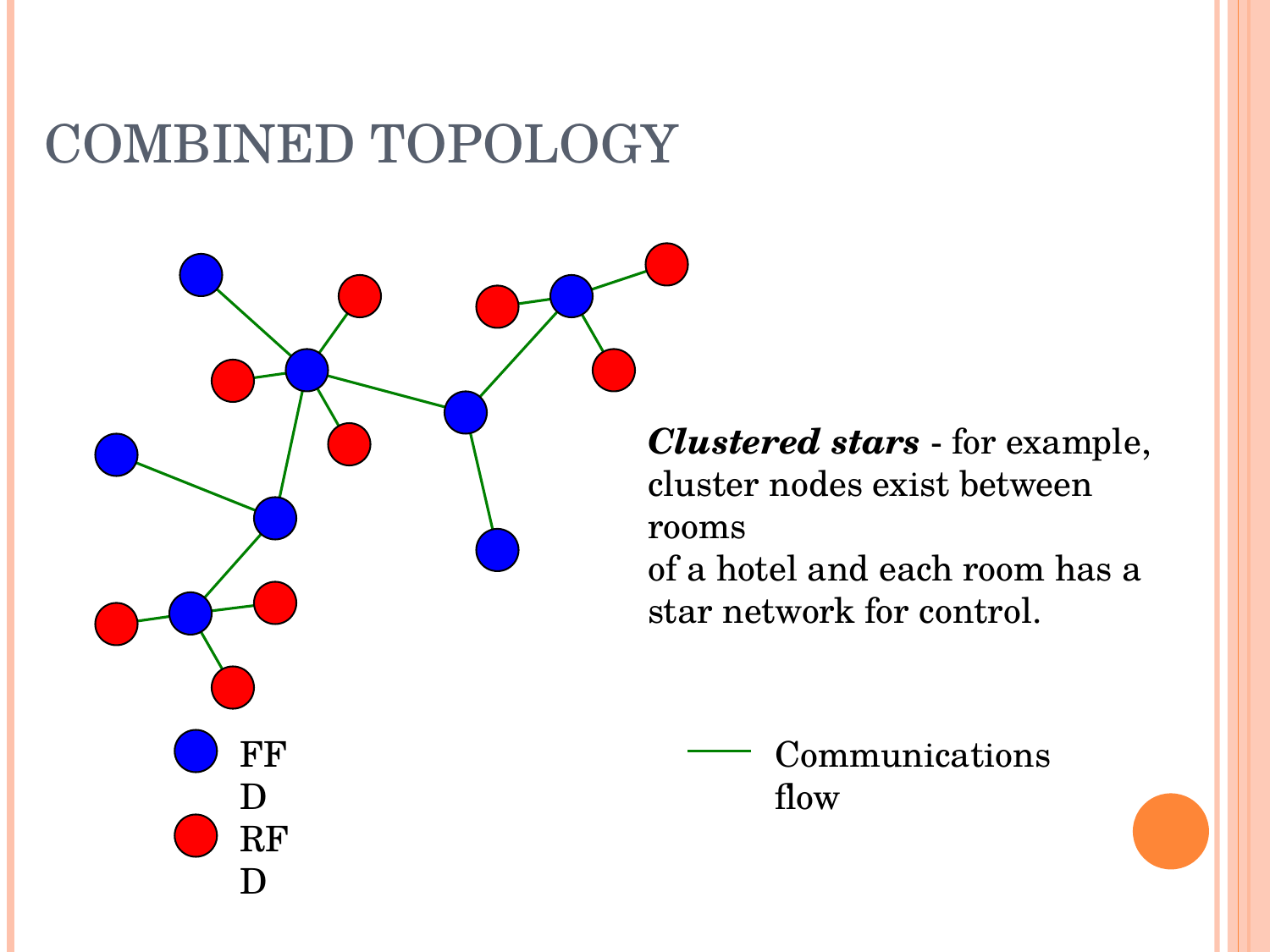

# Combined Topology

Clustered stars - for example,
cluster nodes exist between rooms
of a hotel and each room has a
star network for control.

FFD

RFD

Communications flow